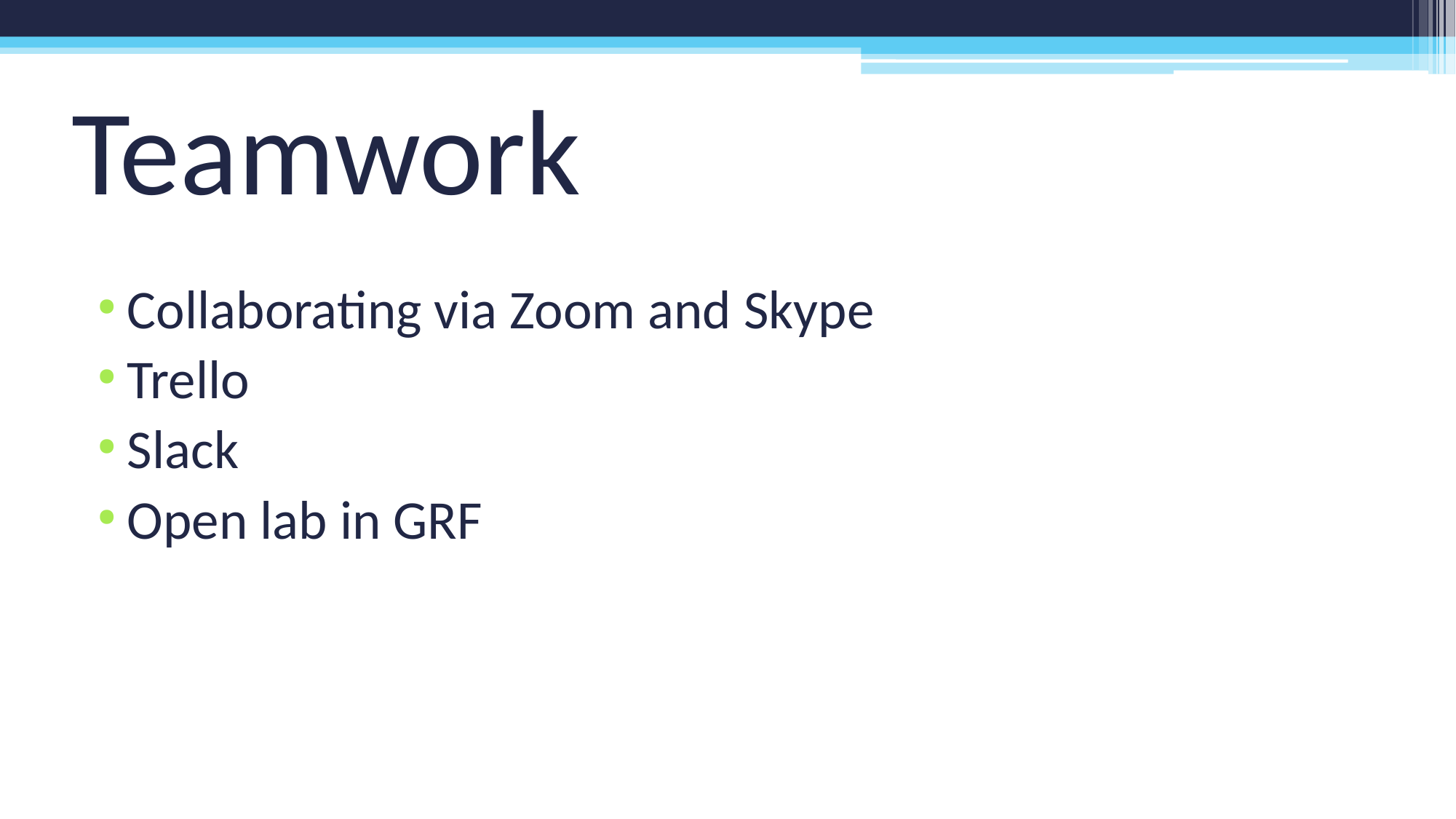

# Teamwork
Collaborating via Zoom and Skype
Trello
Slack
Open lab in GRF